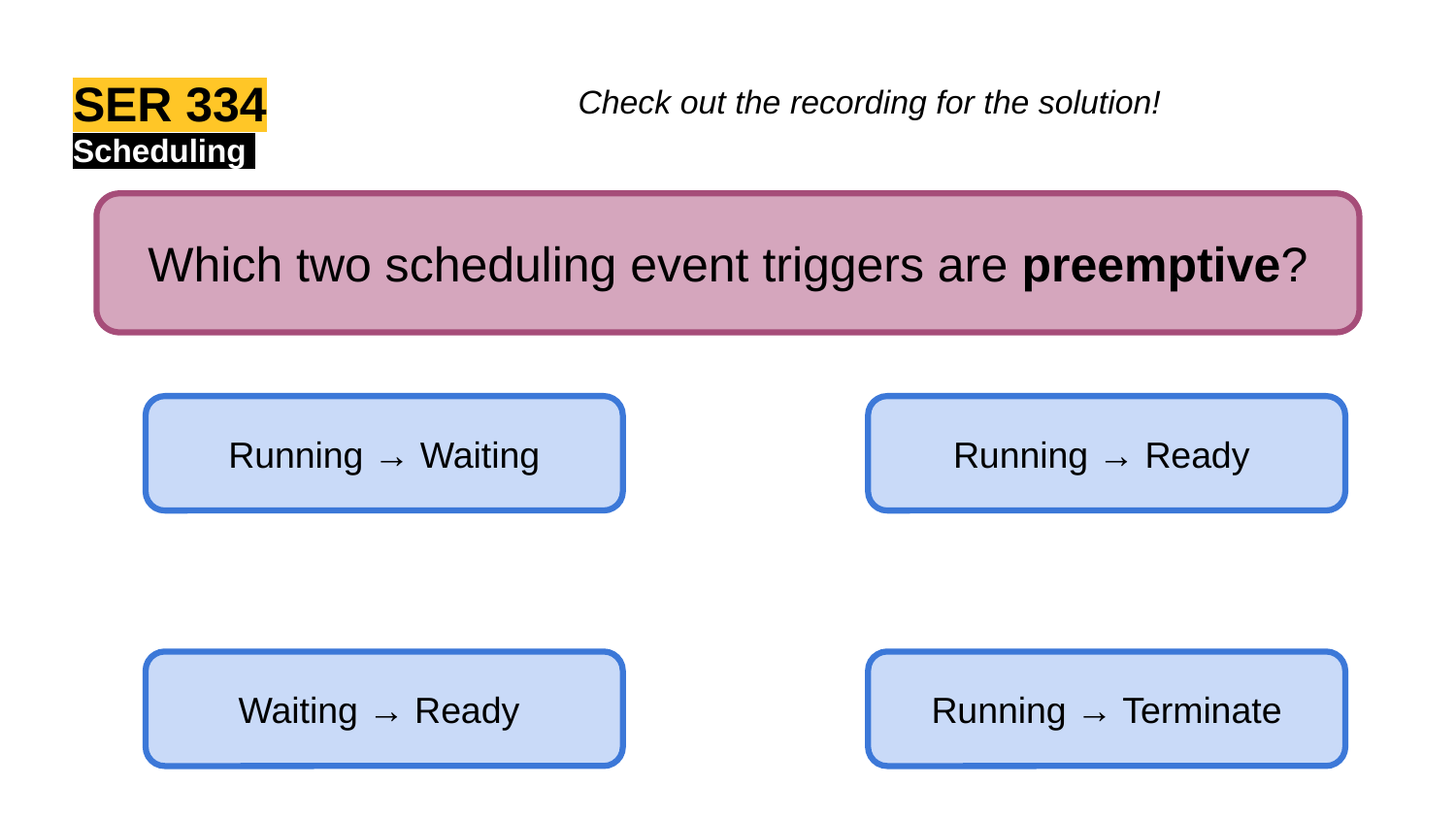

Check out the recording for the solution!
SER 334
Scheduling
Which two scheduling event triggers are preemptive?
Running → Waiting
Running → Ready
Waiting → Ready
Running → Terminate